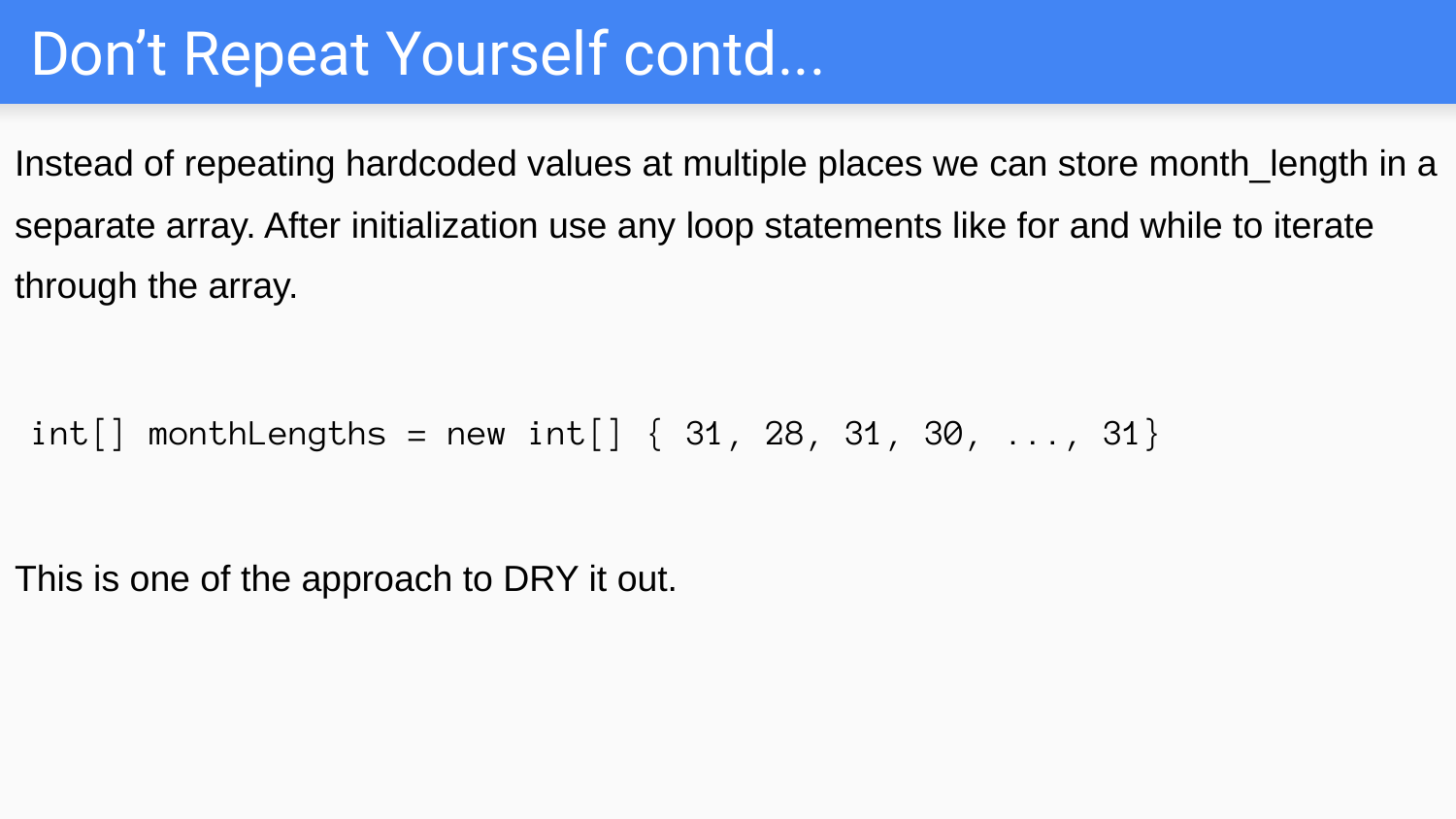

# Don’t Repeat Yourself contd...
Instead of repeating hardcoded values at multiple places we can store month_length in a separate array. After initialization use any loop statements like for and while to iterate through the array.

int[] monthLengths = new int[] { 31, 28, 31, 30, ..., 31}

This is one of the approach to DRY it out.